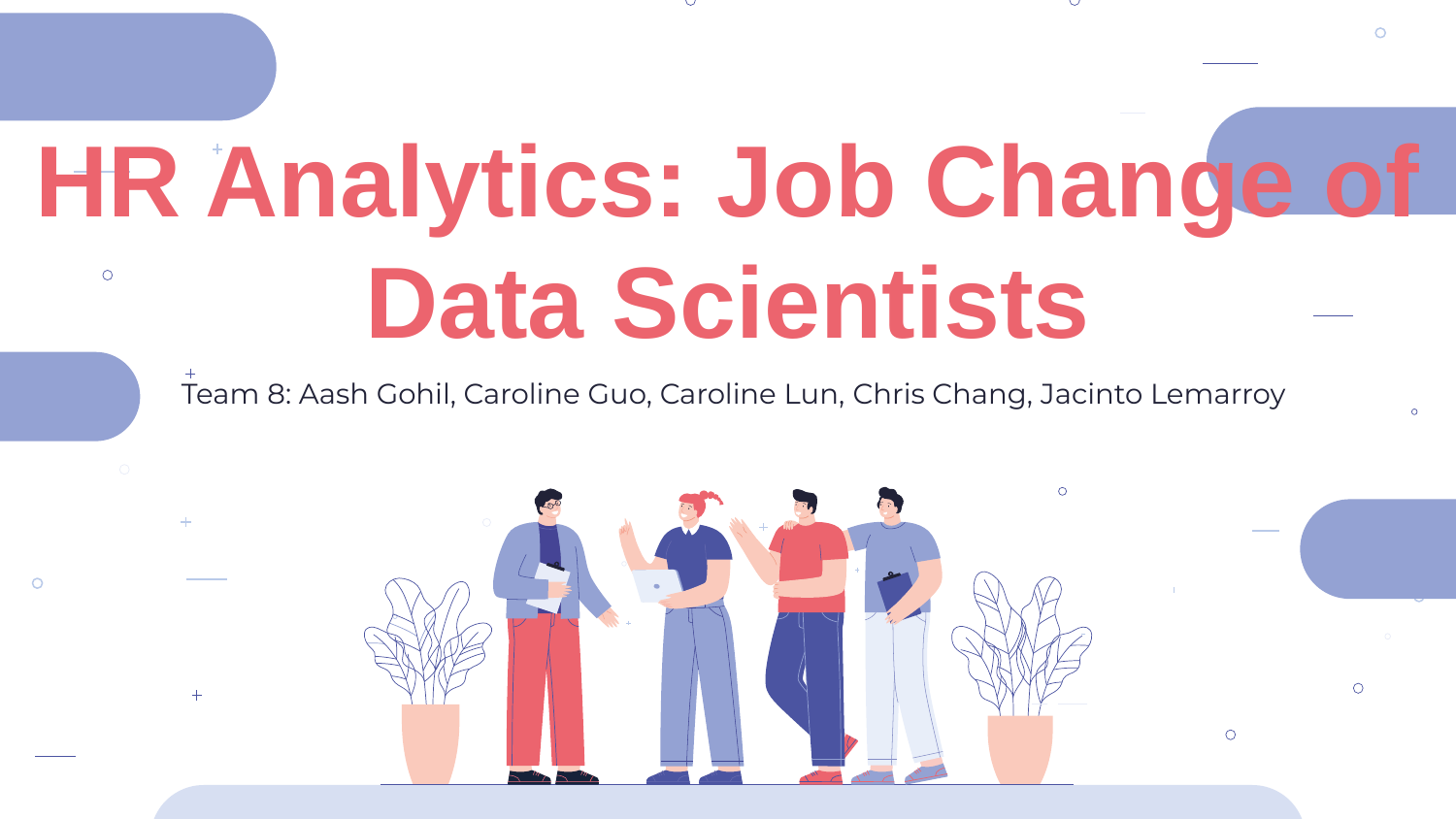

# HR Analytics: Job Change of Data Scientists
Team 8: Aash Gohil, Caroline Guo, Caroline Lun, Chris Chang, Jacinto Lemarroy